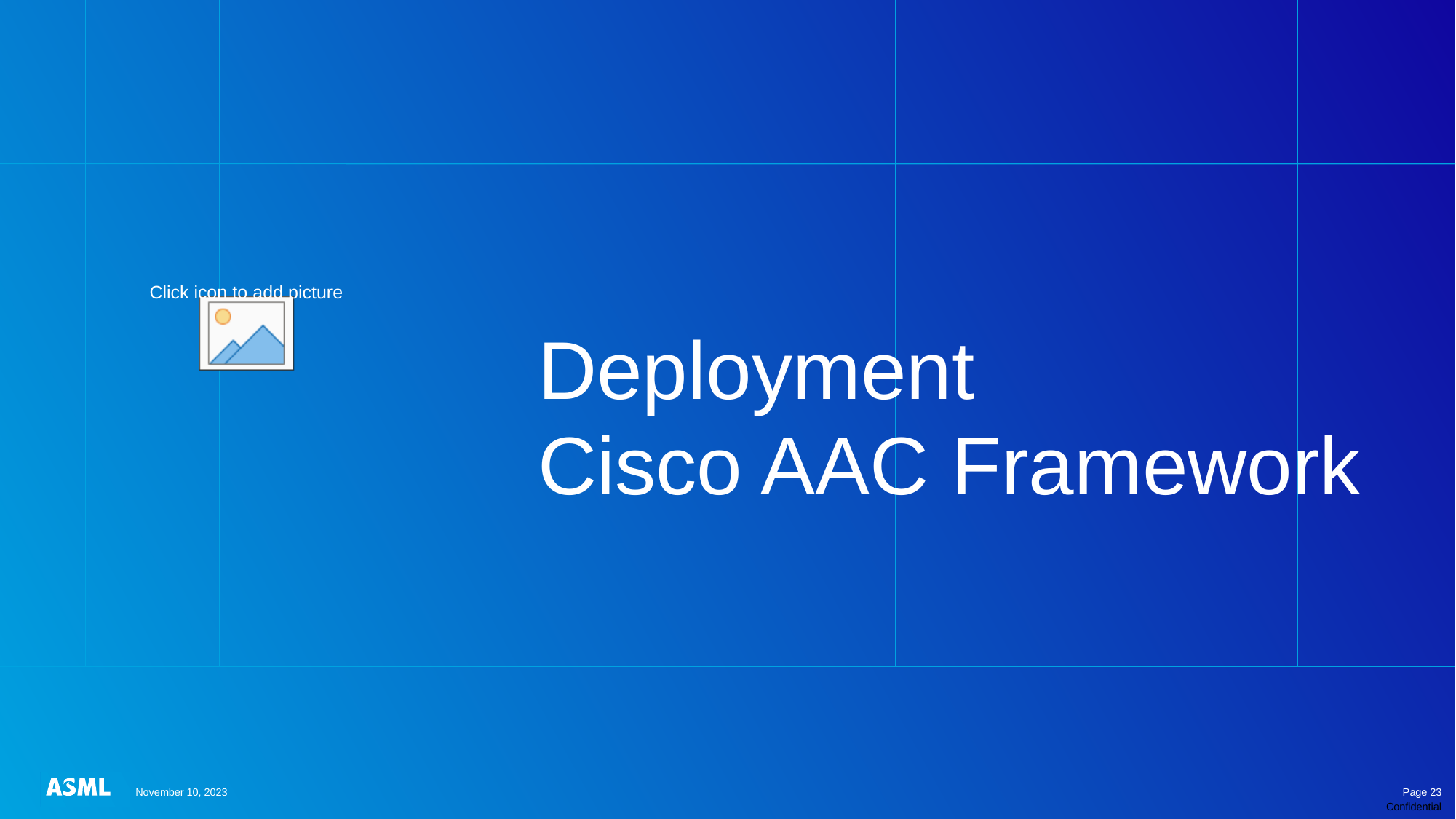

#
Deployment
Cisco AAC Framework
November 10, 2023
Page 23